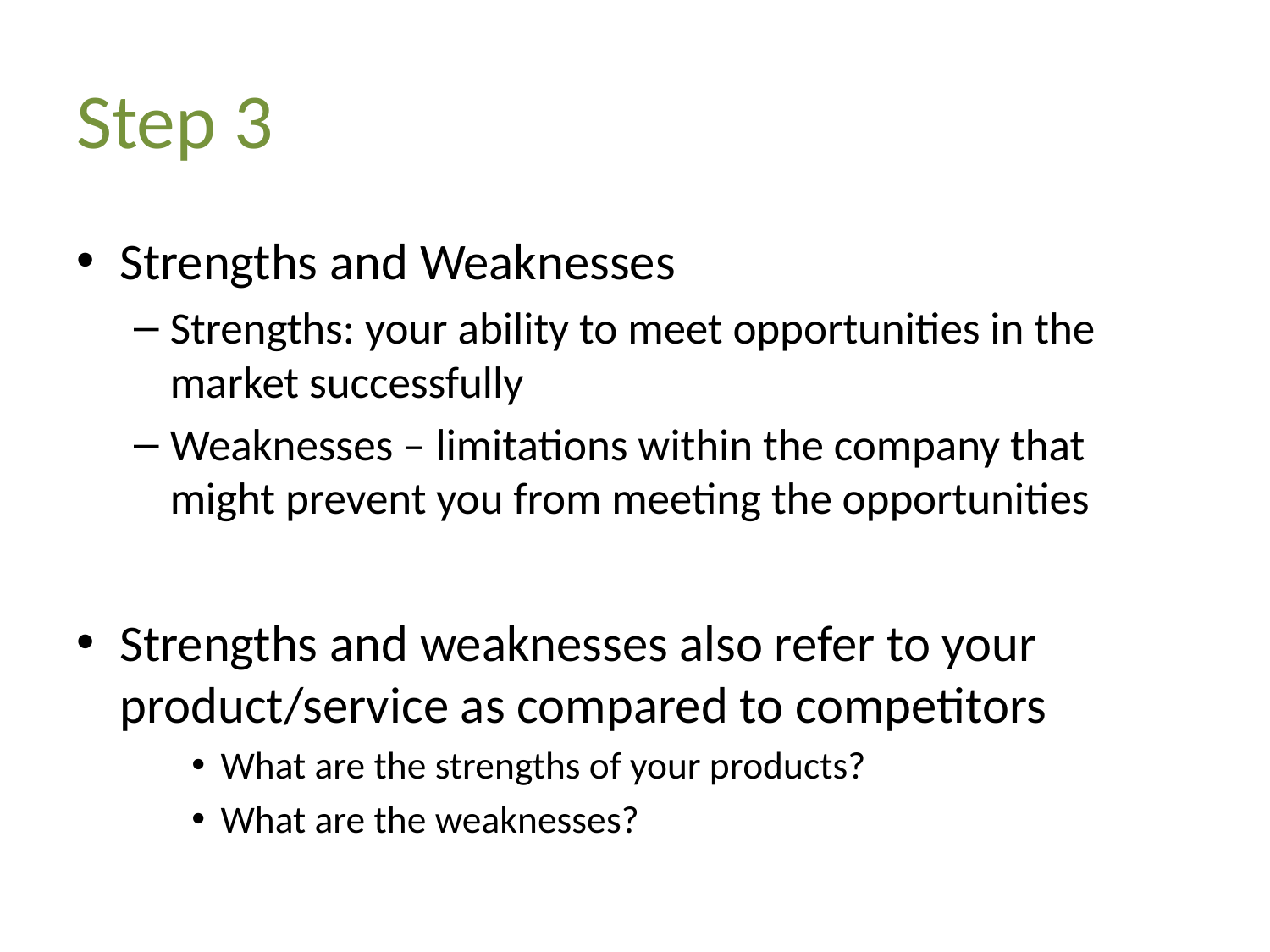

# Step 3
Strengths and Weaknesses
Strengths: your ability to meet opportunities in the market successfully
Weaknesses – limitations within the company that might prevent you from meeting the opportunities

Strengths and weaknesses also refer to your product/service as compared to competitors
What are the strengths of your products?
What are the weaknesses?